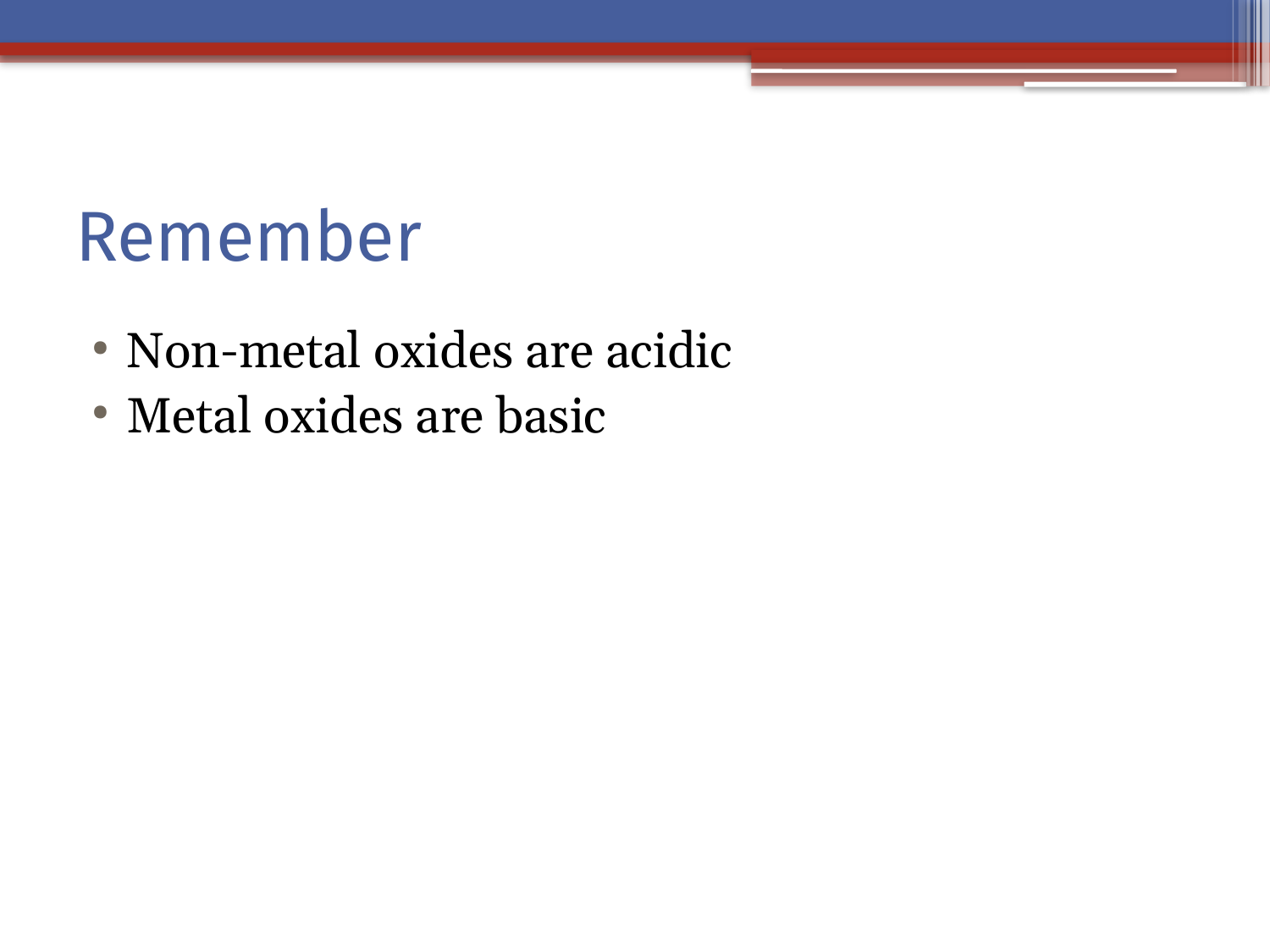

# Remember
Non-metal oxides are acidic
Metal oxides are basic